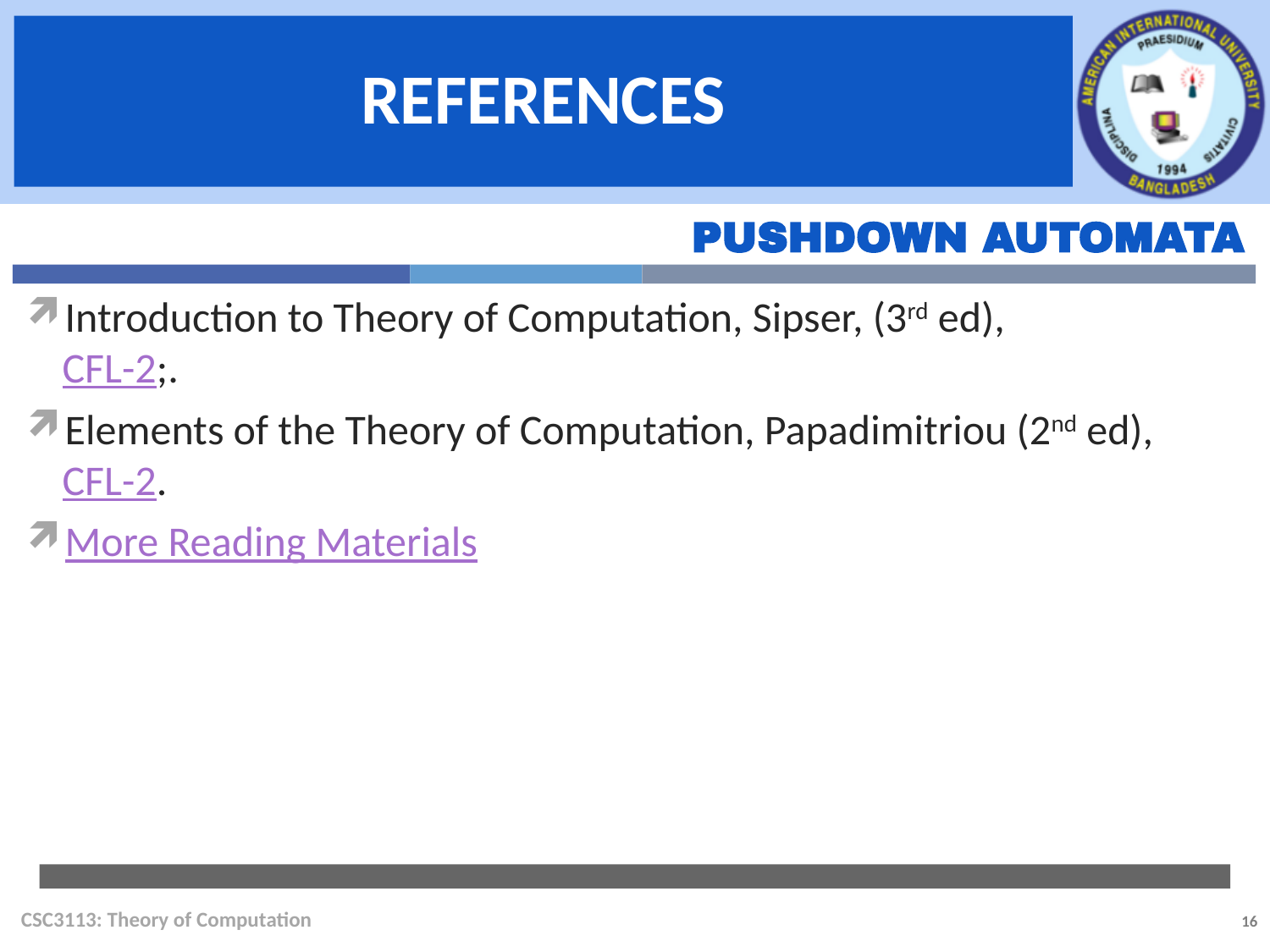

Pushdown Automata
Introduction to Theory of Computation, Sipser, (3rd ed),
CFL-2;.
Elements of the Theory of Computation, Papadimitriou (2nd ed),
CFL-2.
More Reading Materials

CSC3113: Theory of Computation